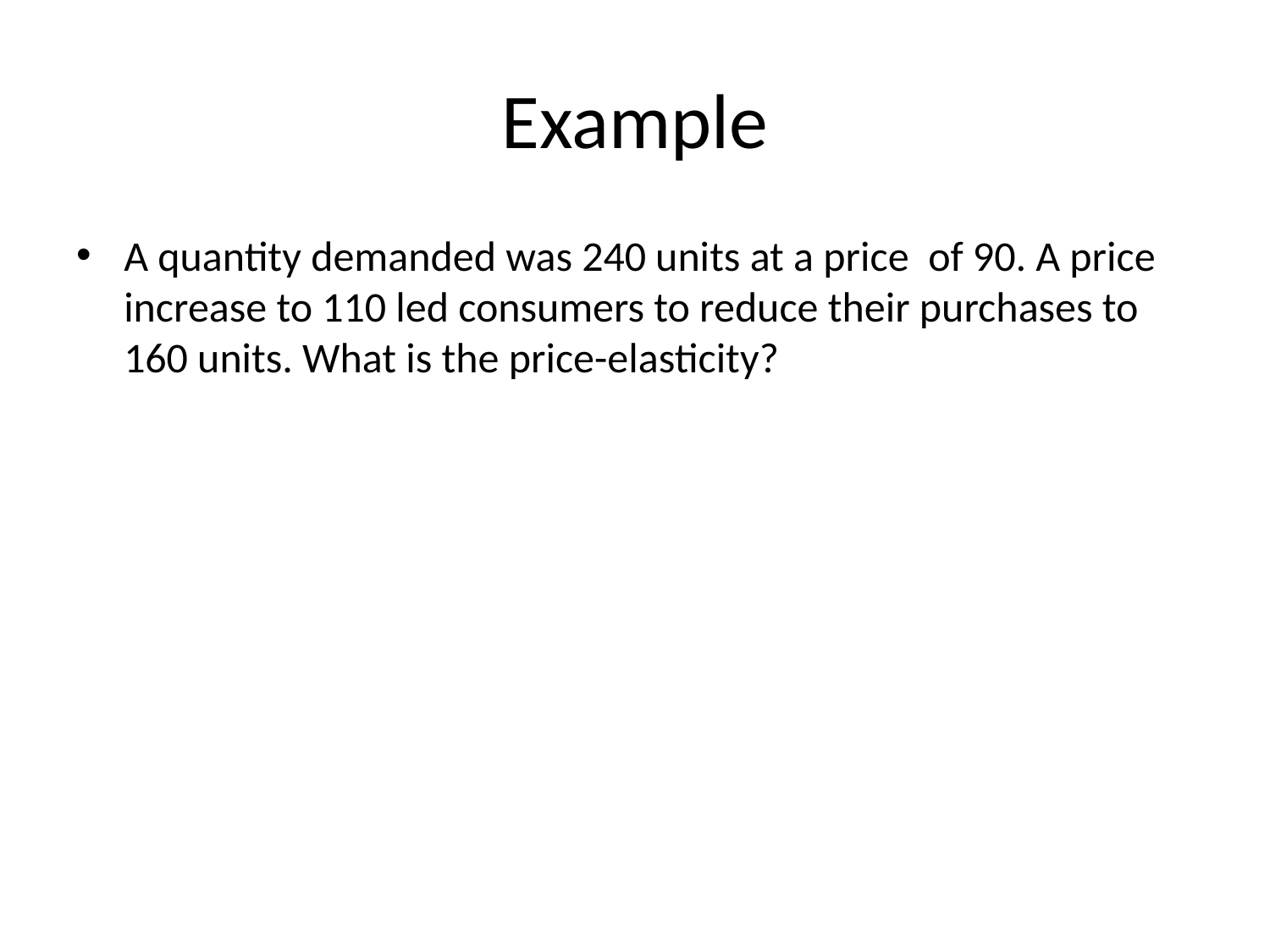

# Example
A quantity demanded was 240 units at a price  of 90. A price increase to 110 led consumers to reduce their purchases to 160 units. What is the price-elasticity?